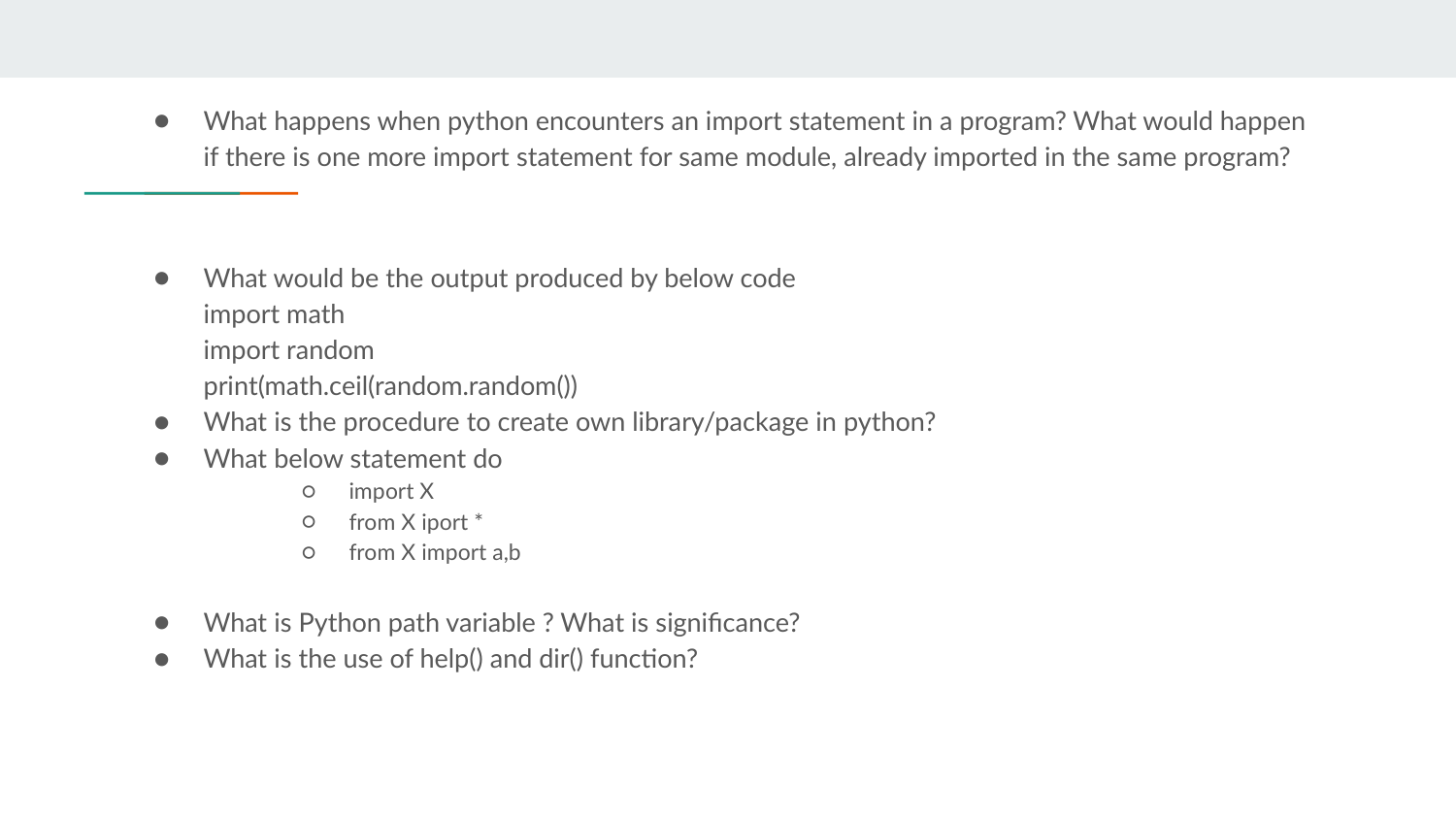

What happens when python encounters an import statement in a program? What would happen if there is one more import statement for same module, already imported in the same program?

What would be the output produced by below code
import math
import random
print(math.ceil(random.random())
What is the procedure to create own library/package in python?
What below statement do
import X
from X iport *
from X import a,b

What is Python path variable ? What is significance?
What is the use of help() and dir() function?